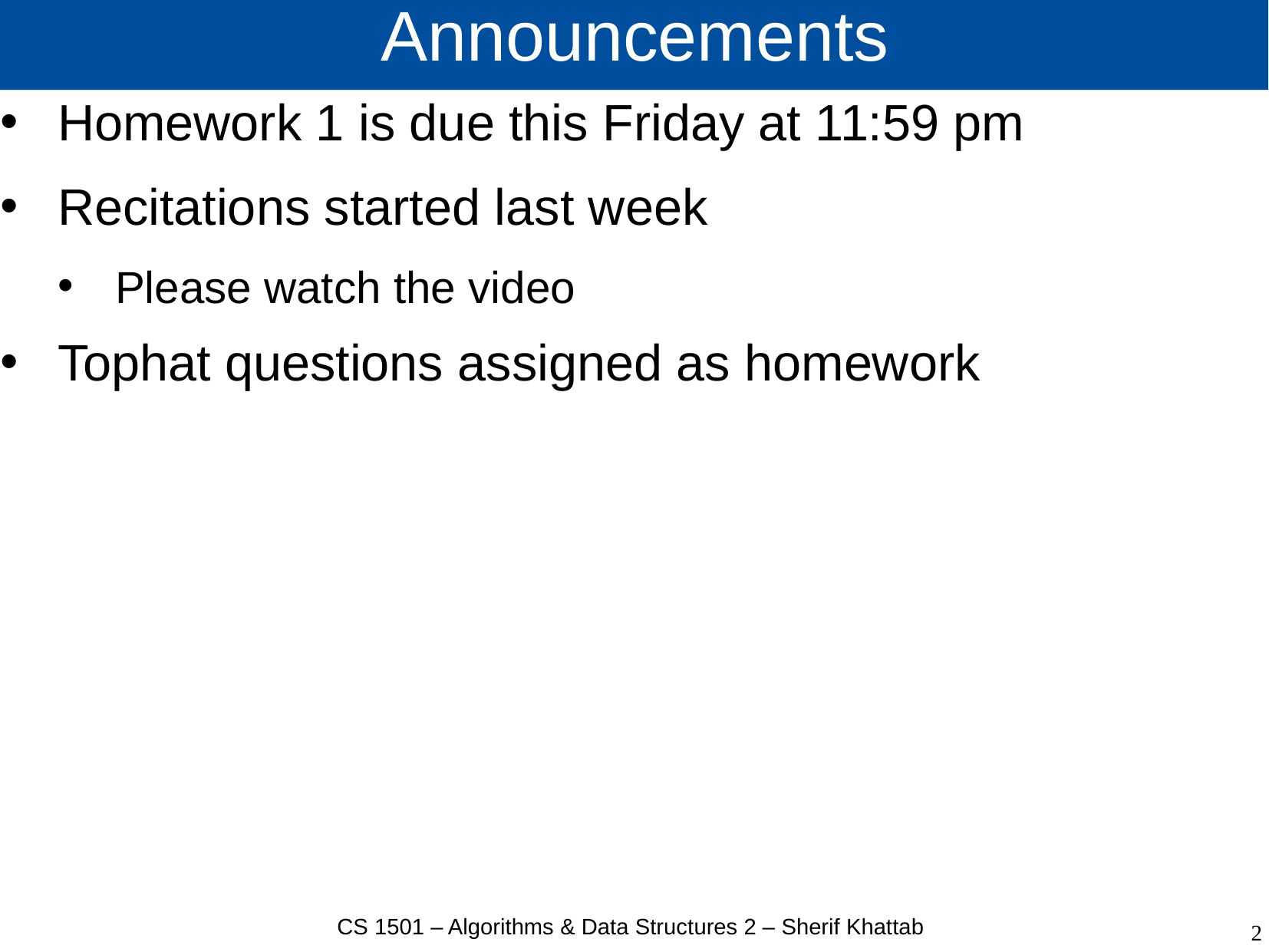

# Announcements
Homework 1 is due this Friday at 11:59 pm
Recitations started last week
Please watch the video
Tophat questions assigned as homework
CS 1501 – Algorithms & Data Structures 2 – Sherif Khattab
2